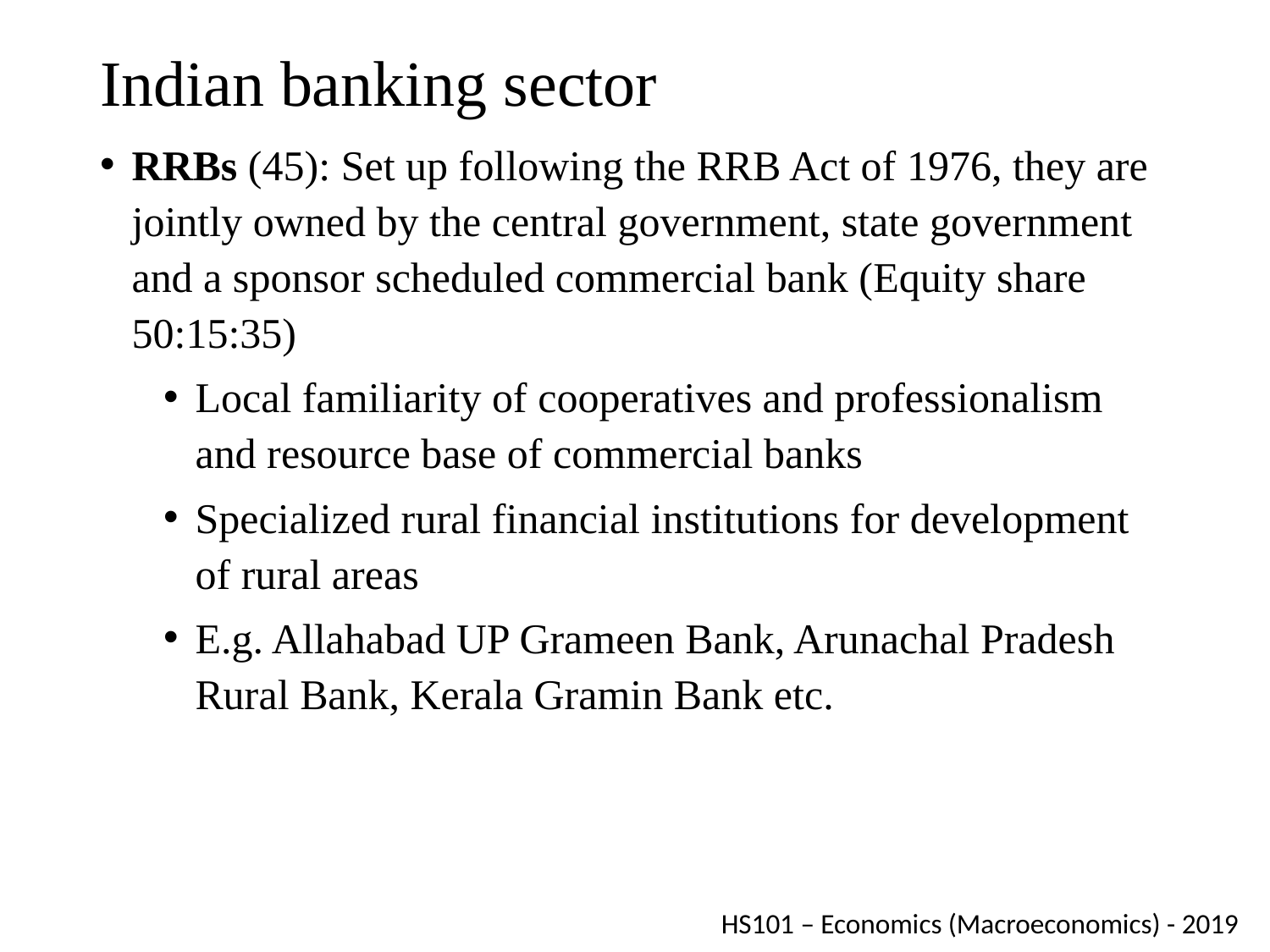

# Indian banking sector
RRBs (45): Set up following the RRB Act of 1976, they are jointly owned by the central government, state government and a sponsor scheduled commercial bank (Equity share 50:15:35)
Local familiarity of cooperatives and professionalism and resource base of commercial banks
Specialized rural financial institutions for development of rural areas
E.g. Allahabad UP Grameen Bank, Arunachal Pradesh Rural Bank, Kerala Gramin Bank etc.

HS101 – Economics (Macroeconomics) - 2019